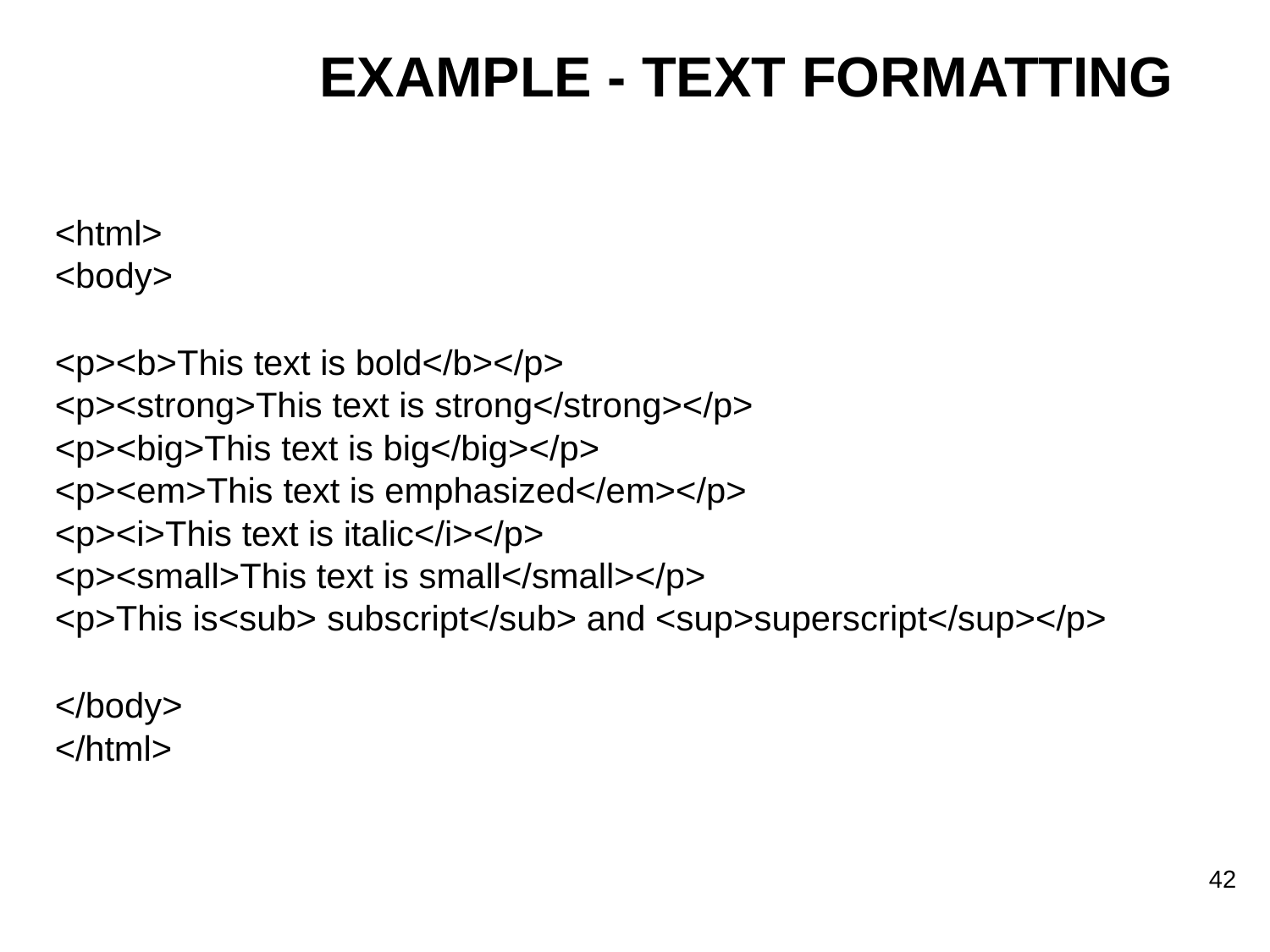

# EXAMPLE - TEXT FORMATTING
<html>
<body>

<p><b>This text is bold</b></p>
<p><strong>This text is strong</strong></p>
<p><big>This text is big</big></p>
<p><em>This text is emphasized</em></p>
<p><i>This text is italic</i></p>
<p><small>This text is small</small></p>
<p>This is<sub> subscript</sub> and <sup>superscript</sup></p>

</body>
</html>
42